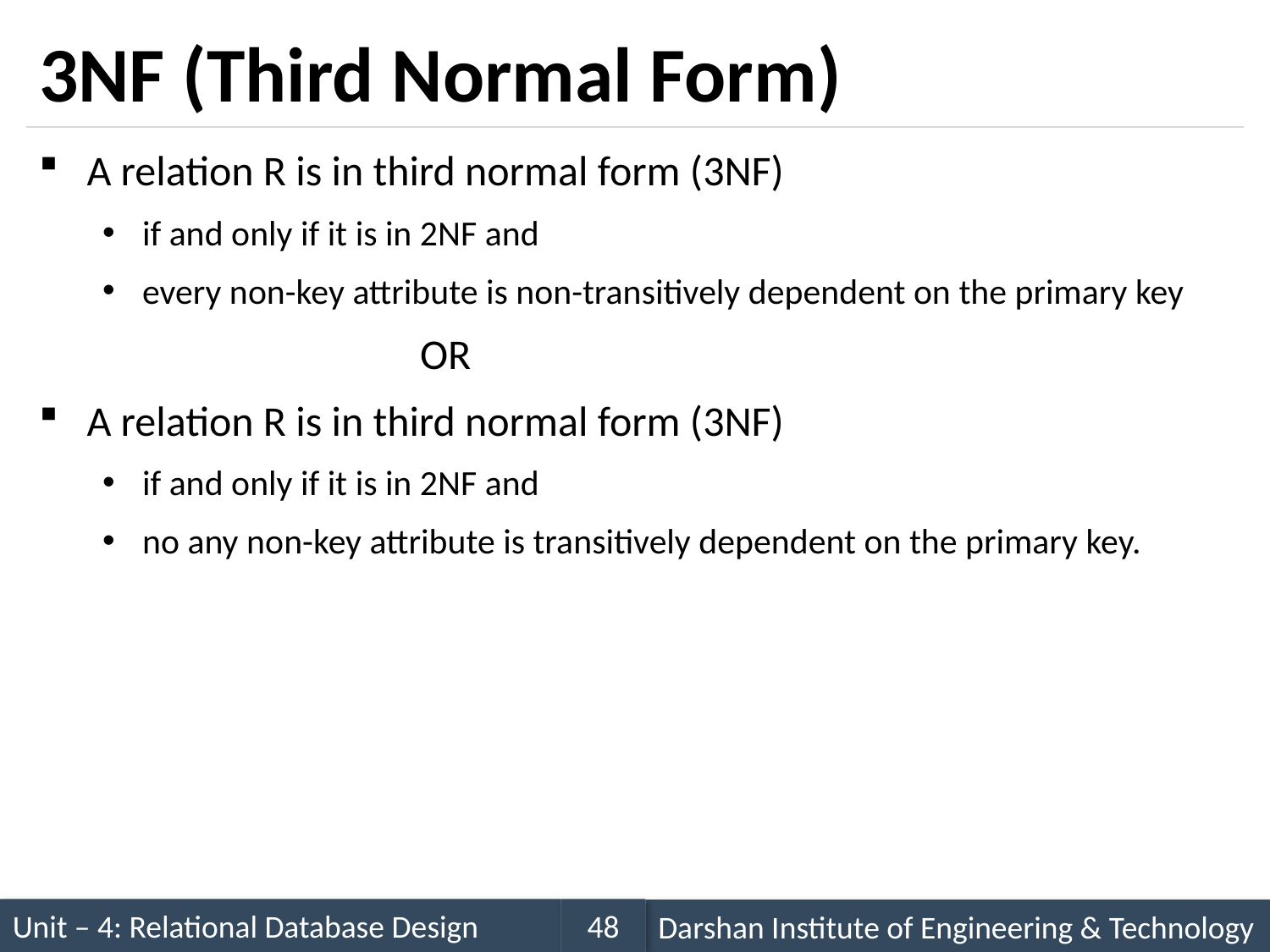

# 3NF (Third Normal Form)
A relation R is in third normal form (3NF)
if and only if it is in 2NF and
every non-key attribute is non-transitively dependent on the primary key
			OR
A relation R is in third normal form (3NF)
if and only if it is in 2NF and
no any non-key attribute is transitively dependent on the primary key.